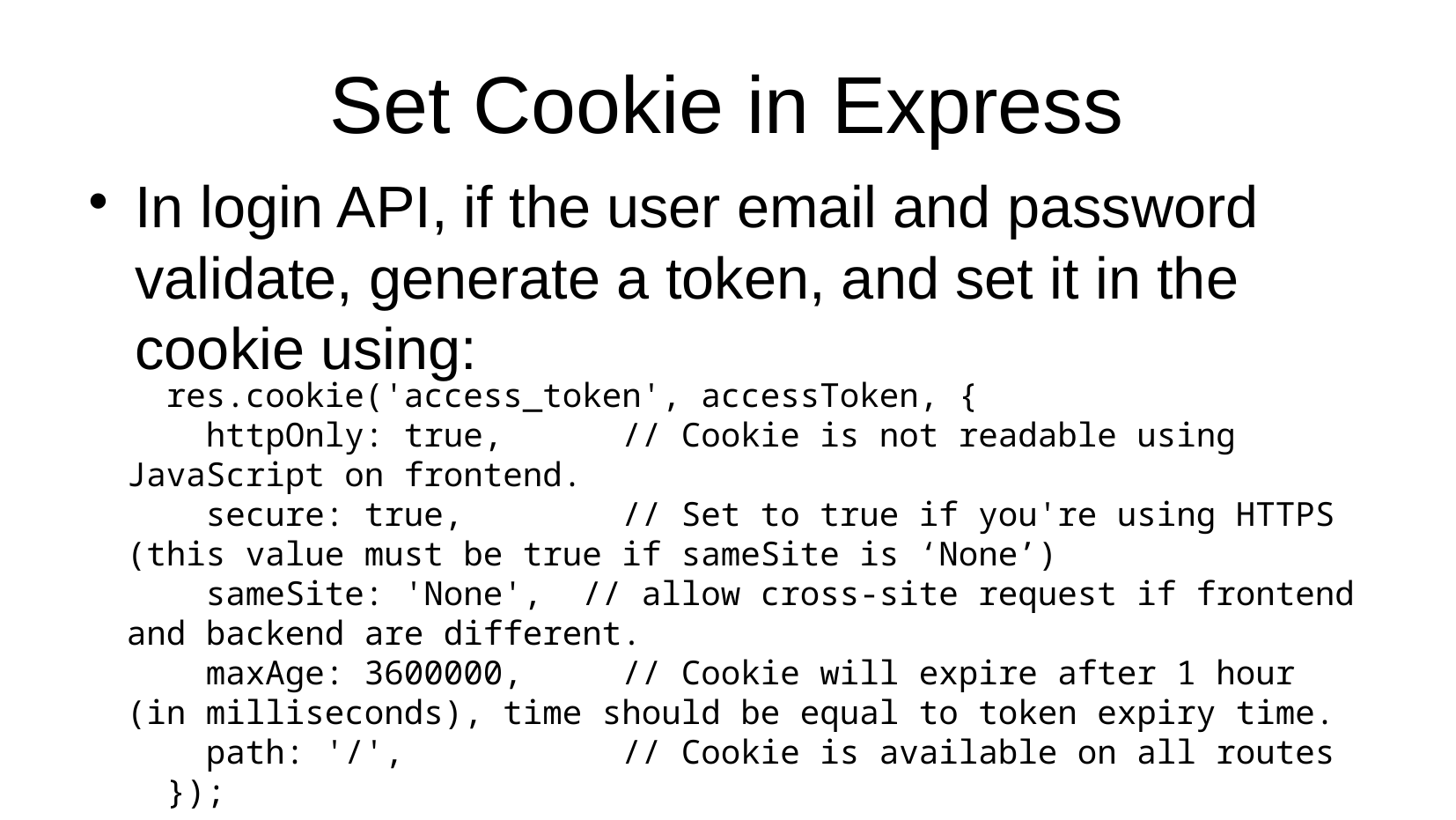

# Set Cookie in Express
In login API, if the user email and password validate, generate a token, and set it in the cookie using:

  res.cookie('access_token', accessToken, {
    httpOnly: true,      // Cookie is not readable using JavaScript on frontend.
    secure: true,        // Set to true if you're using HTTPS (this value must be true if sameSite is ‘None’)
    sameSite: 'None',  // allow cross-site request if frontend and backend are different.
    maxAge: 3600000,     // Cookie will expire after 1 hour (in milliseconds), time should be equal to token expiry time.
    path: '/',           // Cookie is available on all routes
  });